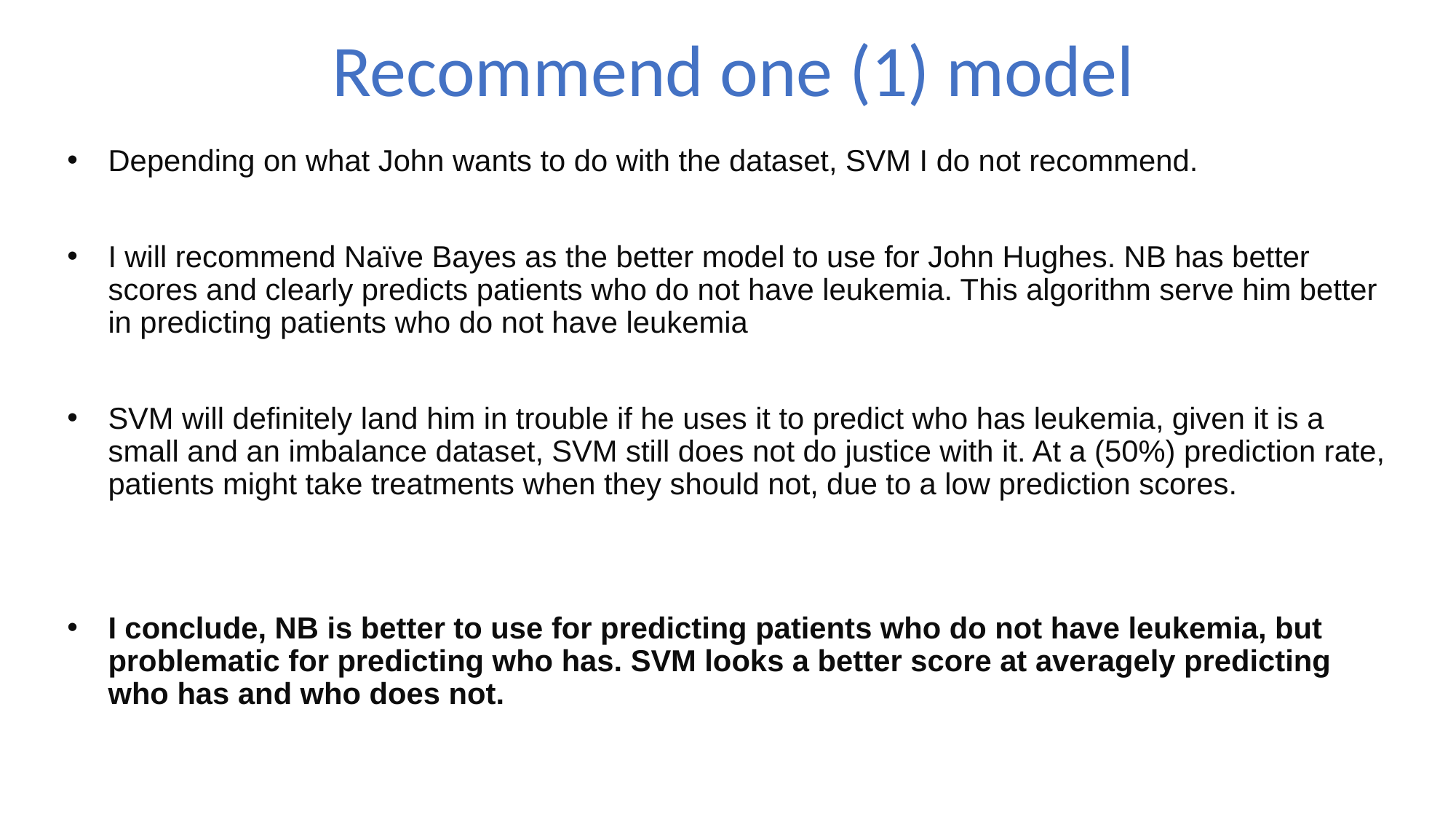

# Recommend one (1) model
Depending on what John wants to do with the dataset, SVM I do not recommend.

I will recommend Naïve Bayes as the better model to use for John Hughes. NB has better scores and clearly predicts patients who do not have leukemia. This algorithm serve him better in predicting patients who do not have leukemia

SVM will definitely land him in trouble if he uses it to predict who has leukemia, given it is a small and an imbalance dataset, SVM still does not do justice with it. At a (50%) prediction rate, patients might take treatments when they should not, due to a low prediction scores.

I conclude, NB is better to use for predicting patients who do not have leukemia, but problematic for predicting who has. SVM looks a better score at averagely predicting who has and who does not.